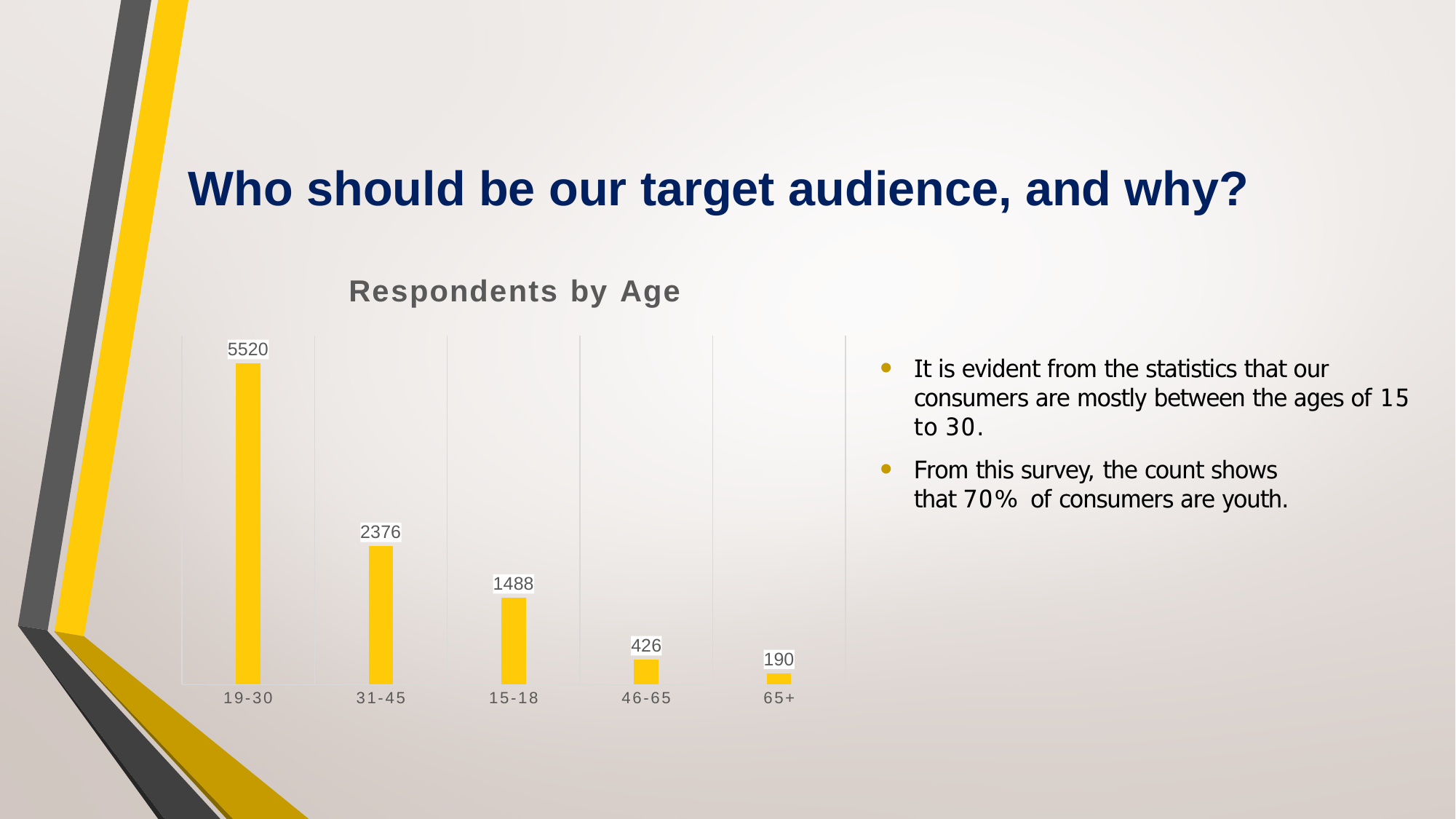

# Who should be our target audience, and why?

### Chart: Respondents by Age

| Category | Respondents by Age |
|---|---|
| 19-30 | 5520.0 |
| 31-45 | 2376.0 |
| 15-18 | 1488.0 |
| 46-65 | 426.0 |
| 65+ | 190.0 |
It is evident from the statistics that our consumers are mostly between the ages of 15 to 30.
From this survey, the count shows that 70% of consumers are youth.